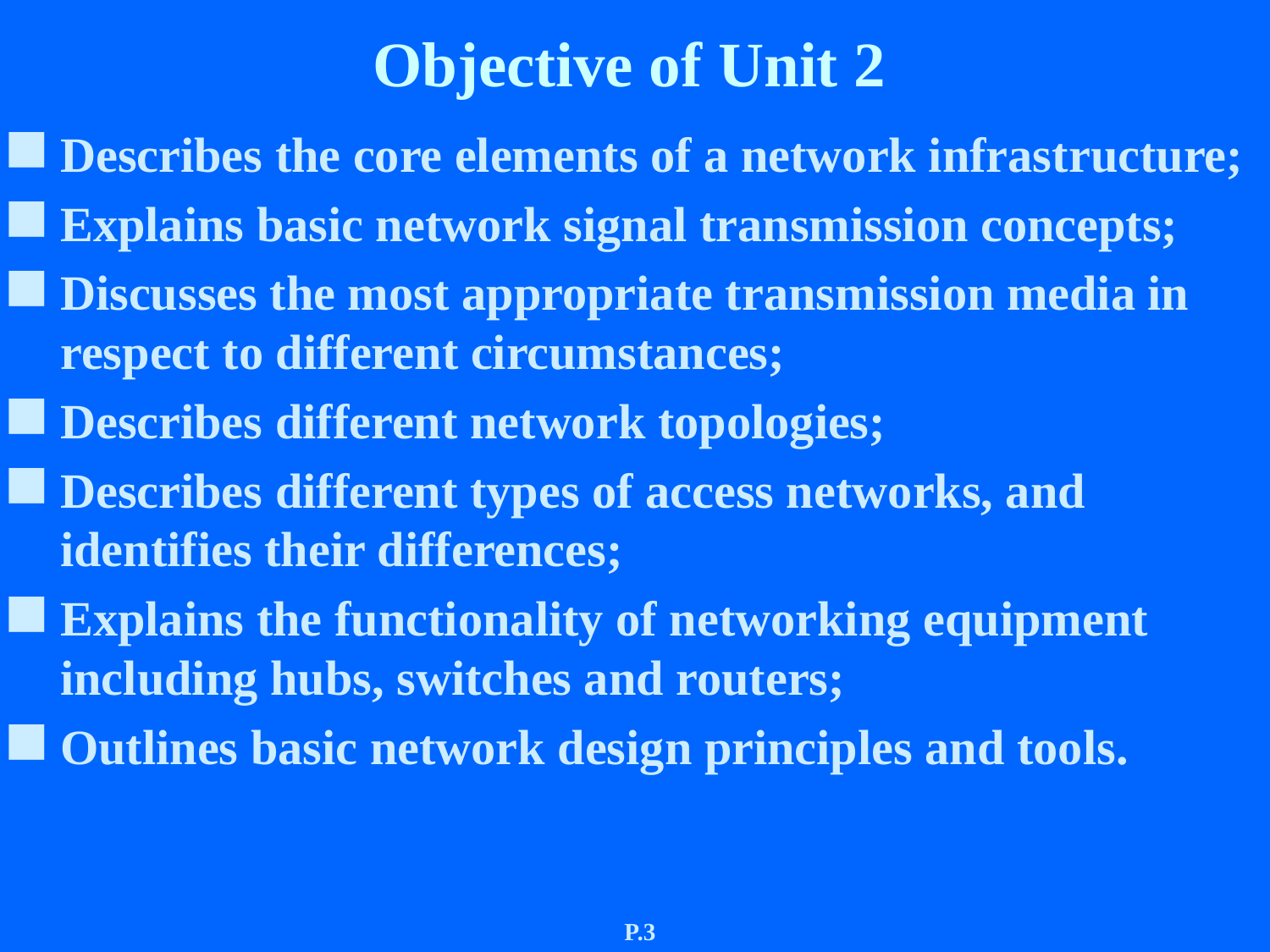

# Objective of Unit 2
Describes the core elements of a network infrastructure;
Explains basic network signal transmission concepts;
Discusses the most appropriate transmission media in respect to different circumstances;
Describes different network topologies;
Describes different types of access networks, and identifies their differences;
Explains the functionality of networking equipment including hubs, switches and routers;
Outlines basic network design principles and tools.

P.3